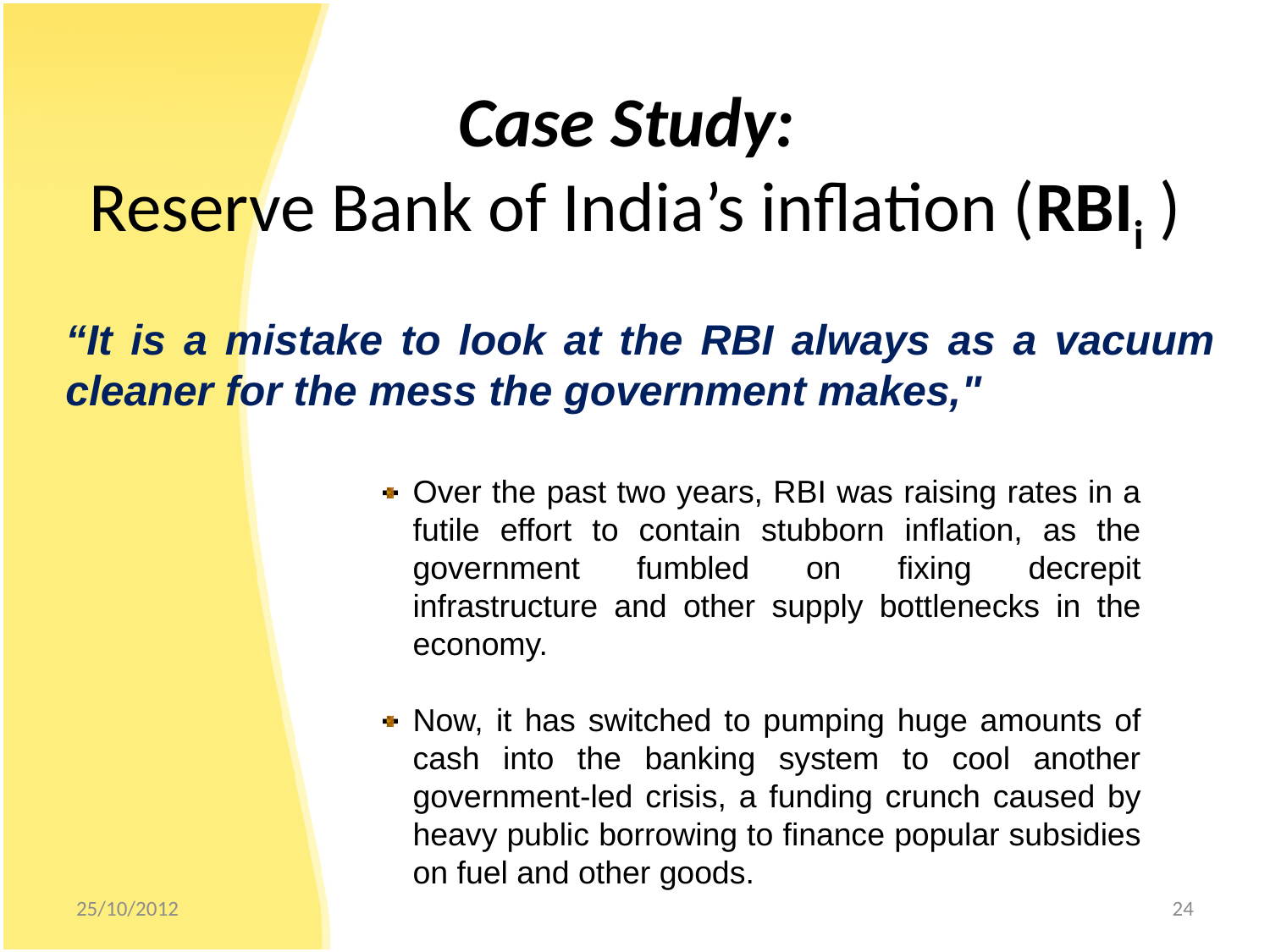

# Case Study: Reserve Bank of India’s inflation (RBIi )
“It is a mistake to look at the RBI always as a vacuum cleaner for the mess the government makes,"
Over the past two years, RBI was raising rates in a futile effort to contain stubborn inflation, as the government fumbled on fixing decrepit infrastructure and other supply bottlenecks in the economy.

Now, it has switched to pumping huge amounts of cash into the banking system to cool another government-led crisis, a funding crunch caused by heavy public borrowing to finance popular subsidies on fuel and other goods.
25/10/2012
24